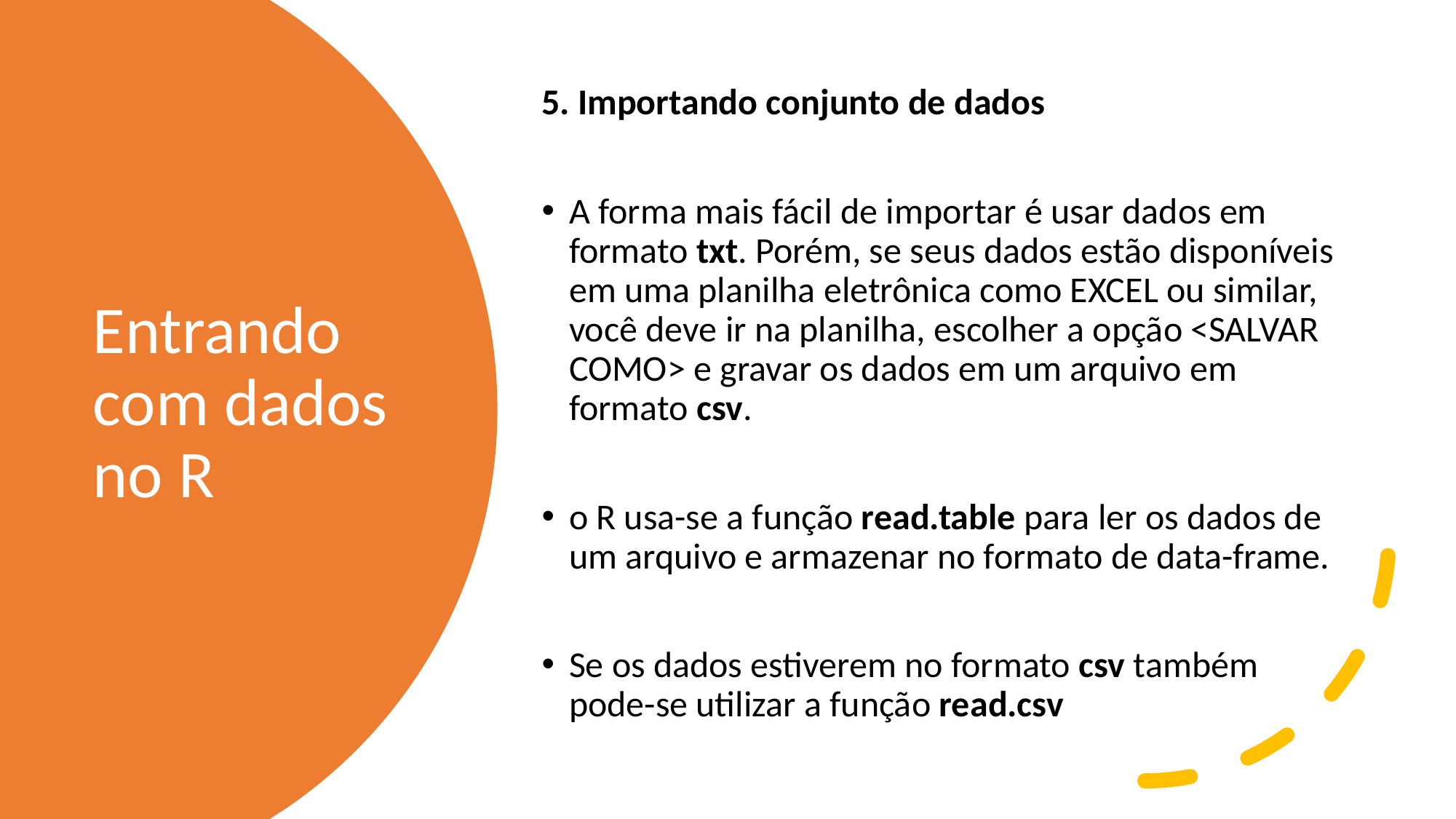

5. Importando conjunto de dados

A forma mais fácil de importar é usar dados em formato txt. Porém, se seus dados estão disponíveis em uma planilha eletrônica como EXCEL ou similar, você deve ir na planilha, escolher a opção <SALVAR COMO> e gravar os dados em um arquivo em formato csv.

o R usa-se a função read.table para ler os dados de um arquivo e armazenar no formato de data-frame.

Se os dados estiverem no formato csv também pode-se utilizar a função read.csv
# Entrando com dados no R